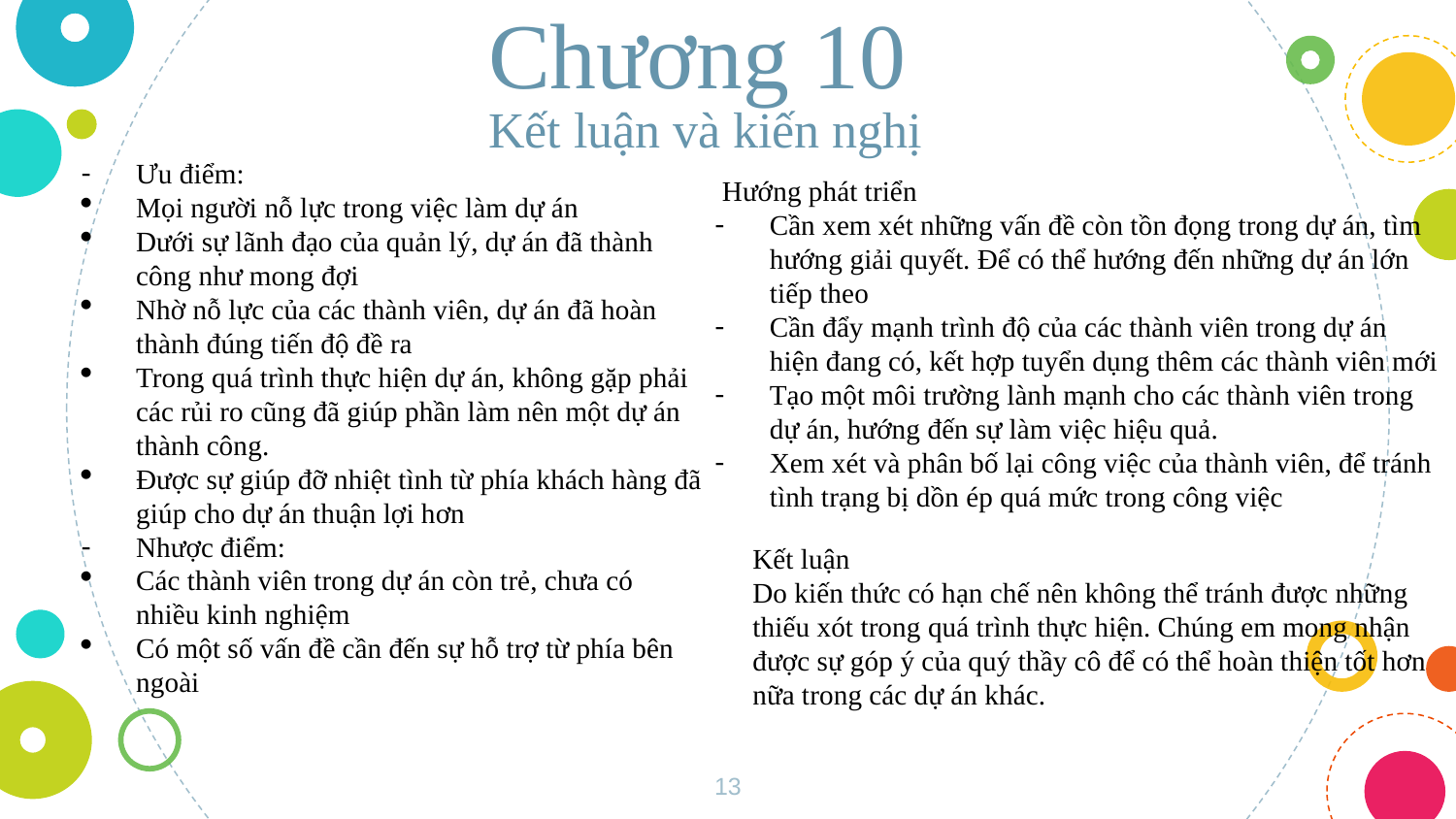

Chương 10
Kết luận và kiến nghị
Ưu điểm:
Mọi người nỗ lực trong việc làm dự án
Dưới sự lãnh đạo của quản lý, dự án đã thành công như mong đợi
Nhờ nỗ lực của các thành viên, dự án đã hoàn thành đúng tiến độ đề ra
Trong quá trình thực hiện dự án, không gặp phải các rủi ro cũng đã giúp phần làm nên một dự án thành công.
Được sự giúp đỡ nhiệt tình từ phía khách hàng đã giúp cho dự án thuận lợi hơn
Nhược điểm:
Các thành viên trong dự án còn trẻ, chưa có nhiều kinh nghiệm
Có một số vấn đề cần đến sự hỗ trợ từ phía bên ngoài
 Hướng phát triển
Cần xem xét những vấn đề còn tồn đọng trong dự án, tìm hướng giải quyết. Để có thể hướng đến những dự án lớn tiếp theo
Cần đẩy mạnh trình độ của các thành viên trong dự án hiện đang có, kết hợp tuyển dụng thêm các thành viên mới
Tạo một môi trường lành mạnh cho các thành viên trong dự án, hướng đến sự làm việc hiệu quả.
Xem xét và phân bố lại công việc của thành viên, để tránh tình trạng bị dồn ép quá mức trong công việc
Kết luận
Do kiến thức có hạn chế nên không thể tránh được những thiếu xót trong quá trình thực hiện. Chúng em mong nhận được sự góp ý của quý thầy cô để có thể hoàn thiện tốt hơn nữa trong các dự án khác.
13